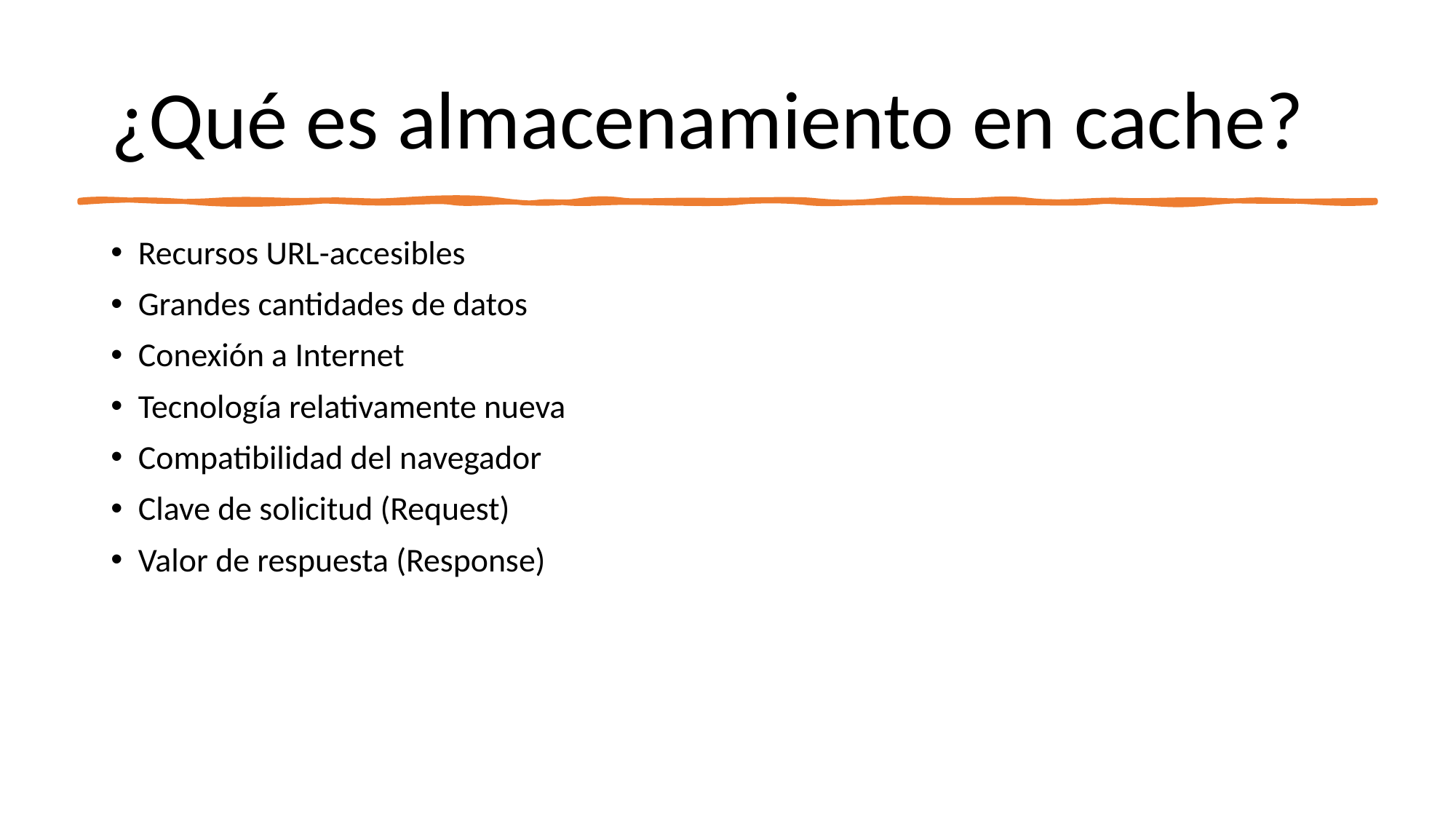

# ¿Qué es almacenamiento en cache?

Recursos URL-accesibles
Grandes cantidades de datos
Conexión a Internet
Tecnología relativamente nueva
Compatibilidad del navegador
Clave de solicitud (Request)
Valor de respuesta (Response)